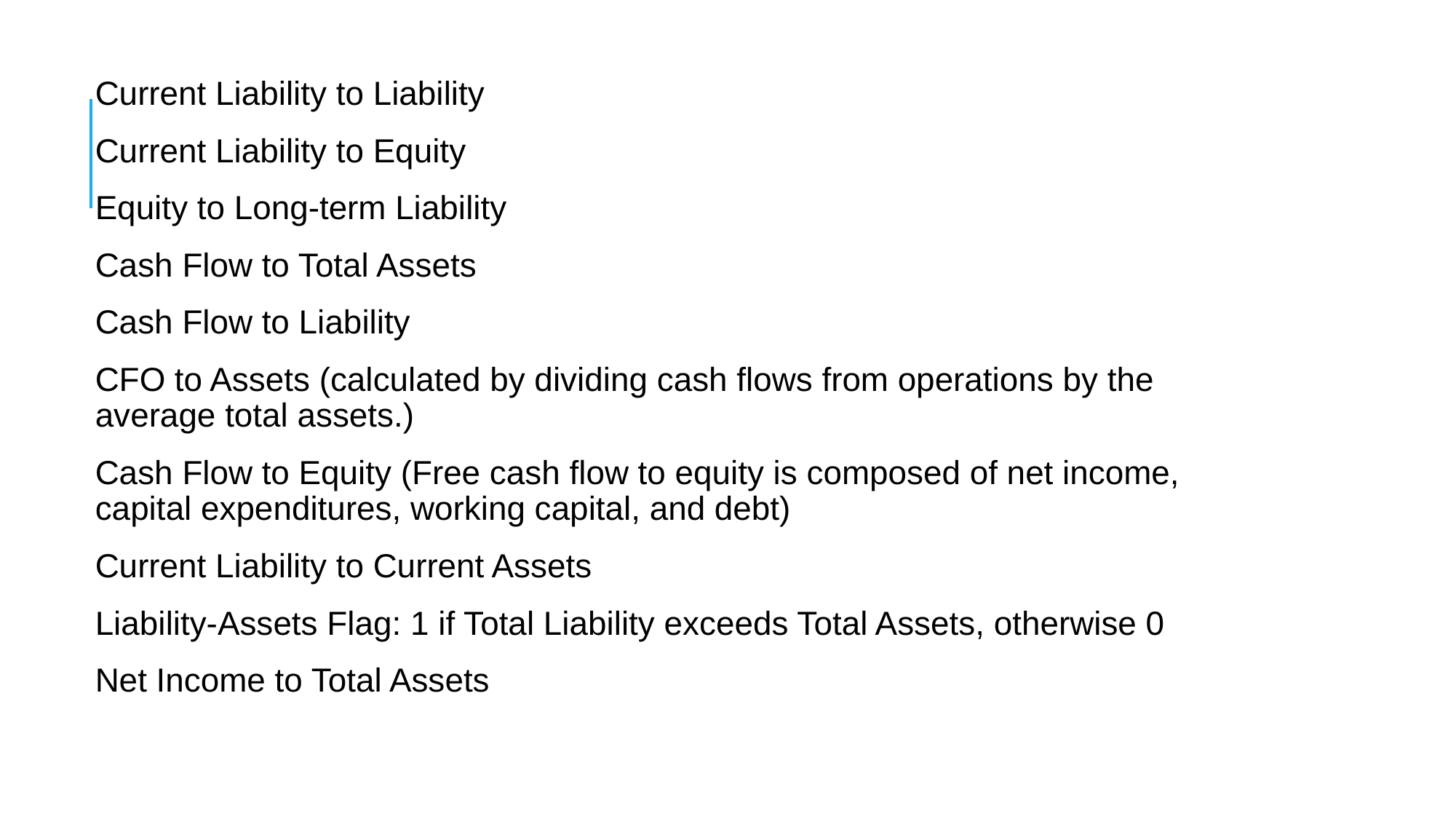

Current Liability to Liability
Current Liability to Equity
Equity to Long-term Liability
Cash Flow to Total Assets
Cash Flow to Liability
CFO to Assets (calculated by dividing cash flows from operations by the average total assets.)
Cash Flow to Equity (Free cash flow to equity is composed of net income, capital expenditures, working capital, and debt)
Current Liability to Current Assets
Liability-Assets Flag: 1 if Total Liability exceeds Total Assets, otherwise 0
Net Income to Total Assets